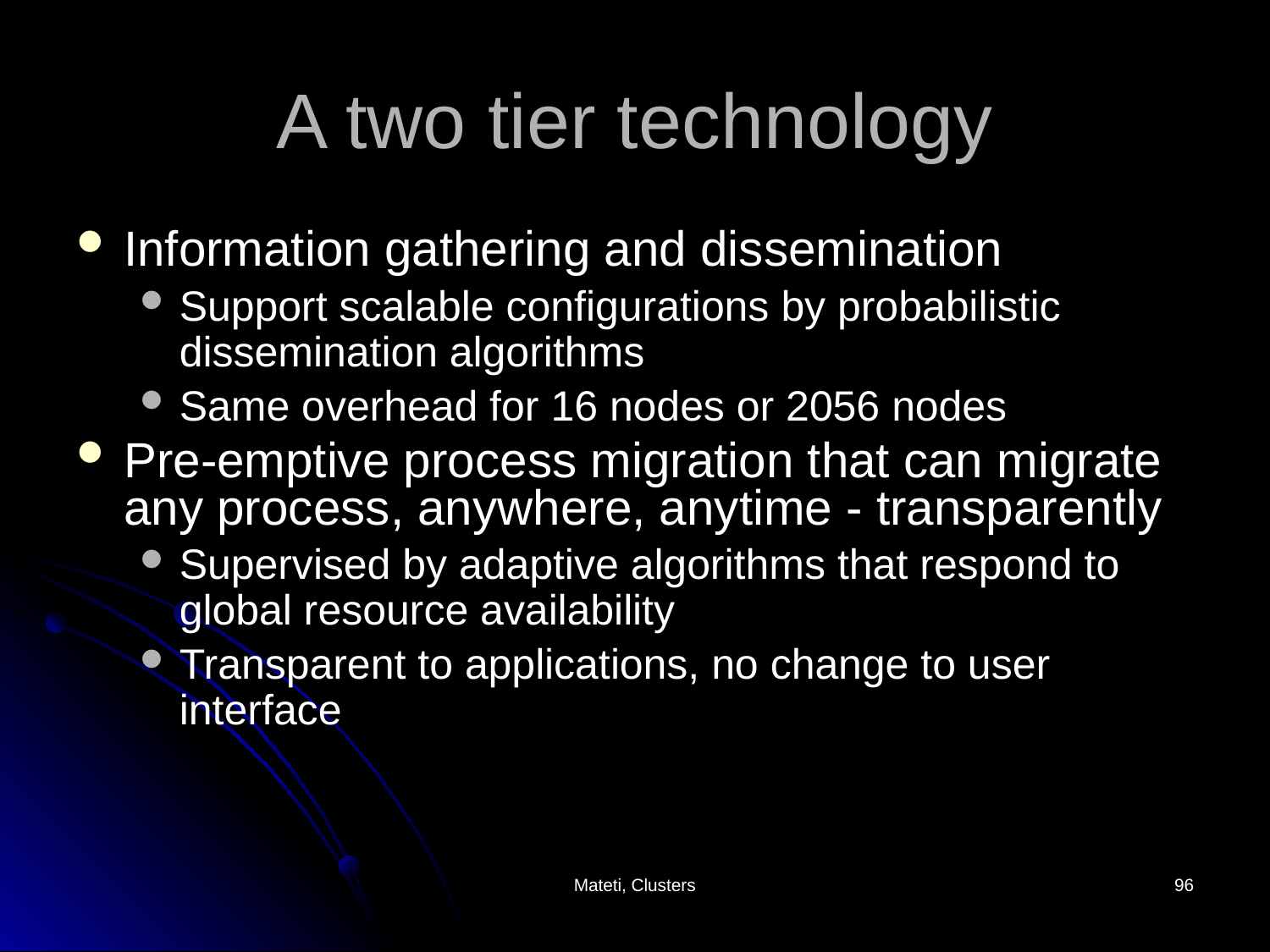

# A two tier technology
Information gathering and dissemination
Support scalable configurations by probabilistic dissemination algorithms
Same overhead for 16 nodes or 2056 nodes
Pre-emptive process migration that can migrate any process, anywhere, anytime - transparently
Supervised by adaptive algorithms that respond to global resource availability
Transparent to applications, no change to user interface
Mateti, Clusters
96